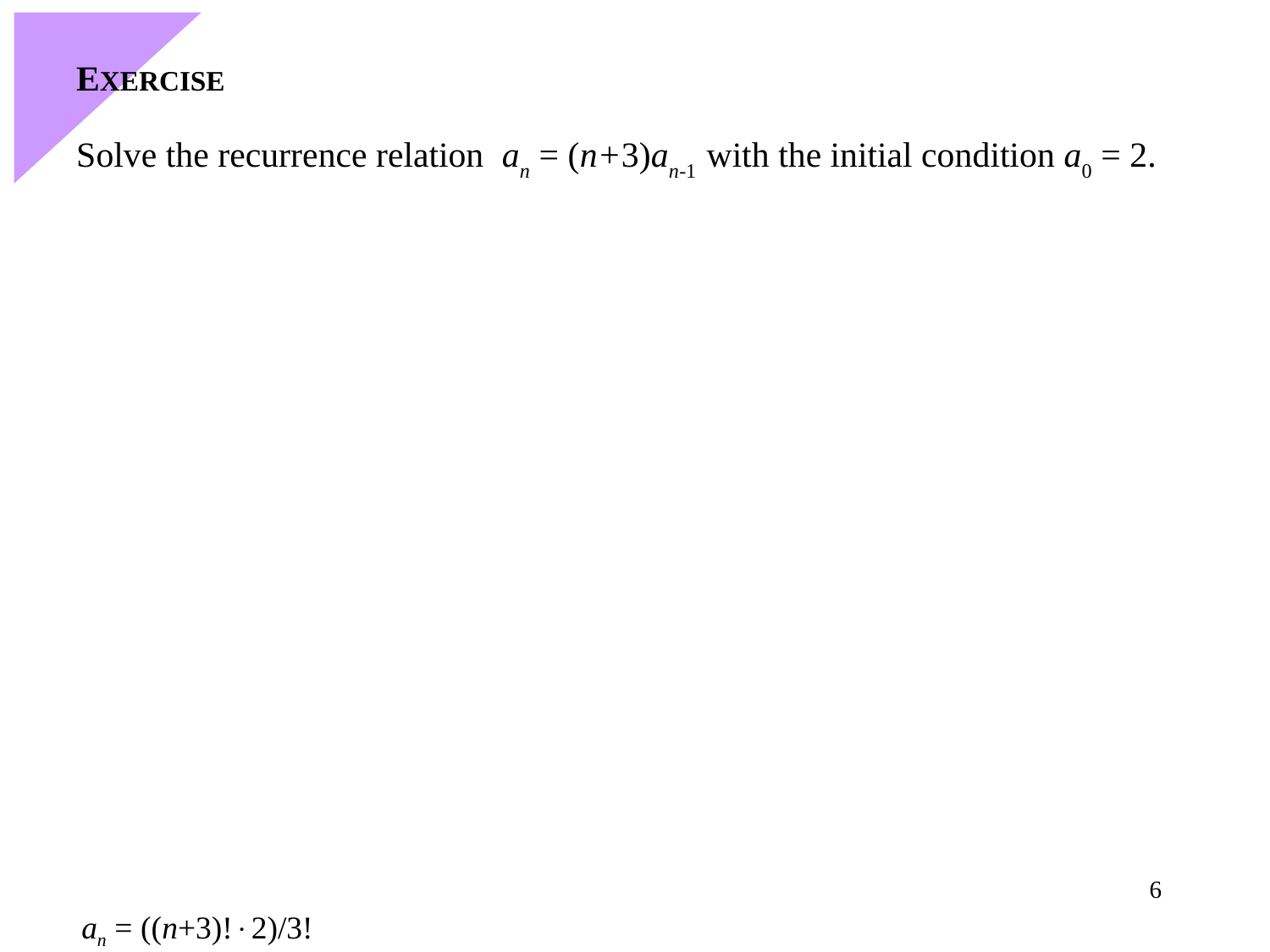

EXERCISE

Solve the recurrence relation  an = (n+3)an-1  with the initial condition a0 = 2.

6
an = ((n+3)!⋅2)/3!